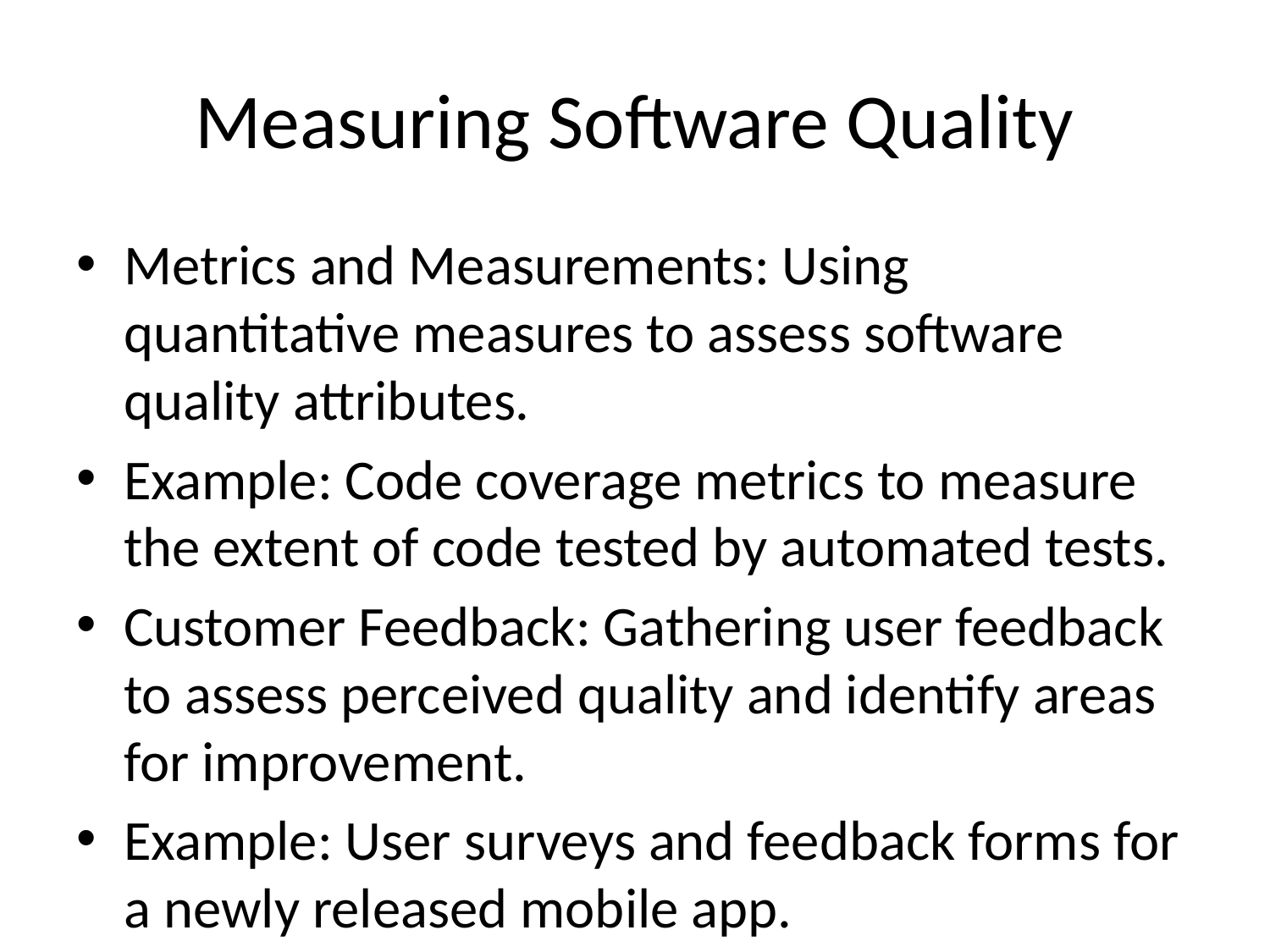

# Measuring Software Quality
Metrics and Measurements: Using quantitative measures to assess software quality attributes.
Example: Code coverage metrics to measure the extent of code tested by automated tests.
Customer Feedback: Gathering user feedback to assess perceived quality and identify areas for improvement.
Example: User surveys and feedback forms for a newly released mobile app.
Question: How can customer feedback influence software quality?